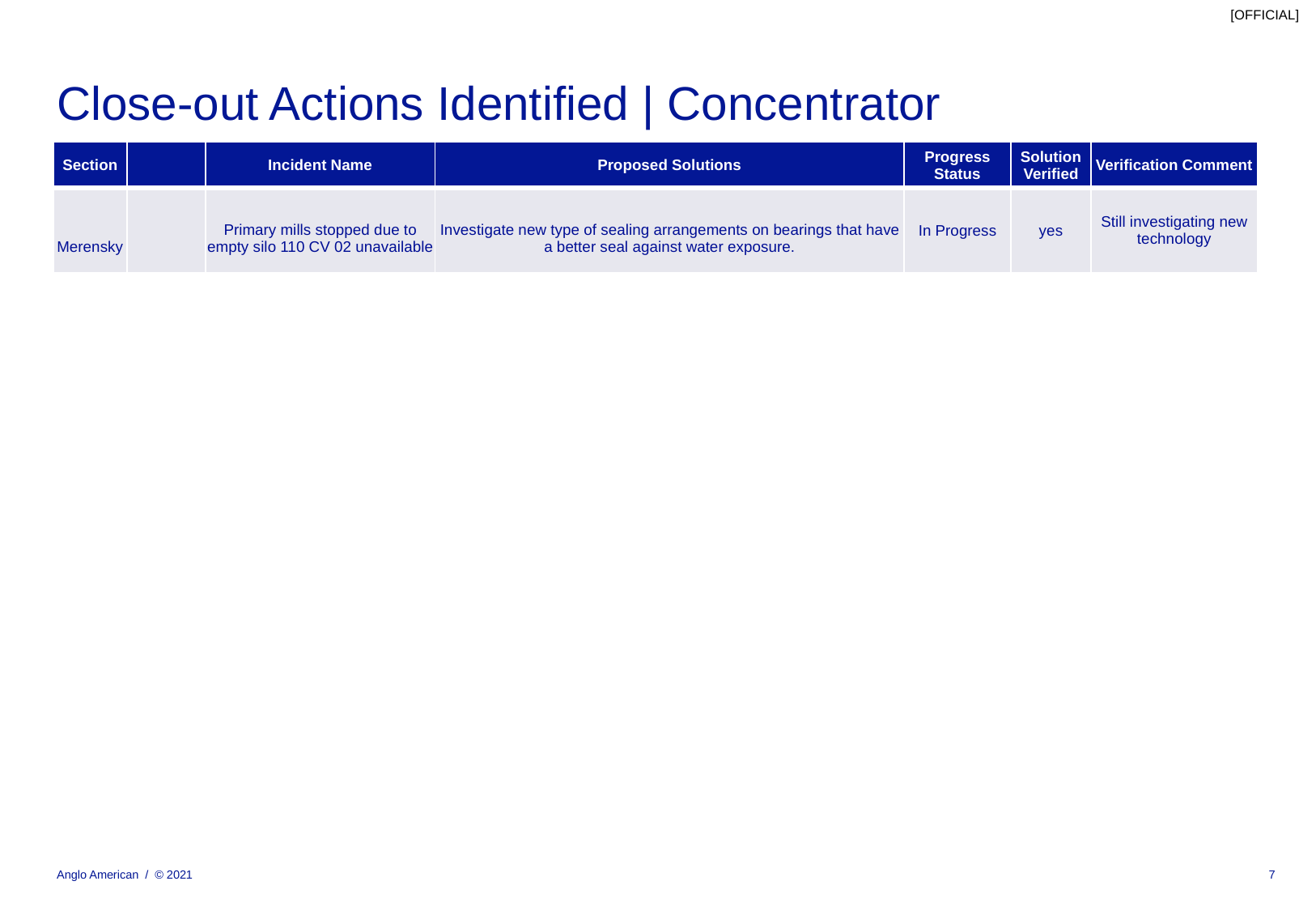

# Close-out Actions Identified | Concentrator
| Section |  | Incident Name | Proposed Solutions | Progress Status | Solution Verified | Verification Comment |
| --- | --- | --- | --- | --- | --- | --- |
| Merensky |  | Primary mills stopped due to empty silo 110 CV 02 unavailable | Investigate new type of sealing arrangements on bearings that have a better seal against water exposure. | In Progress | yes | Still investigating new technology |
Anglo American  /  © 2021
7